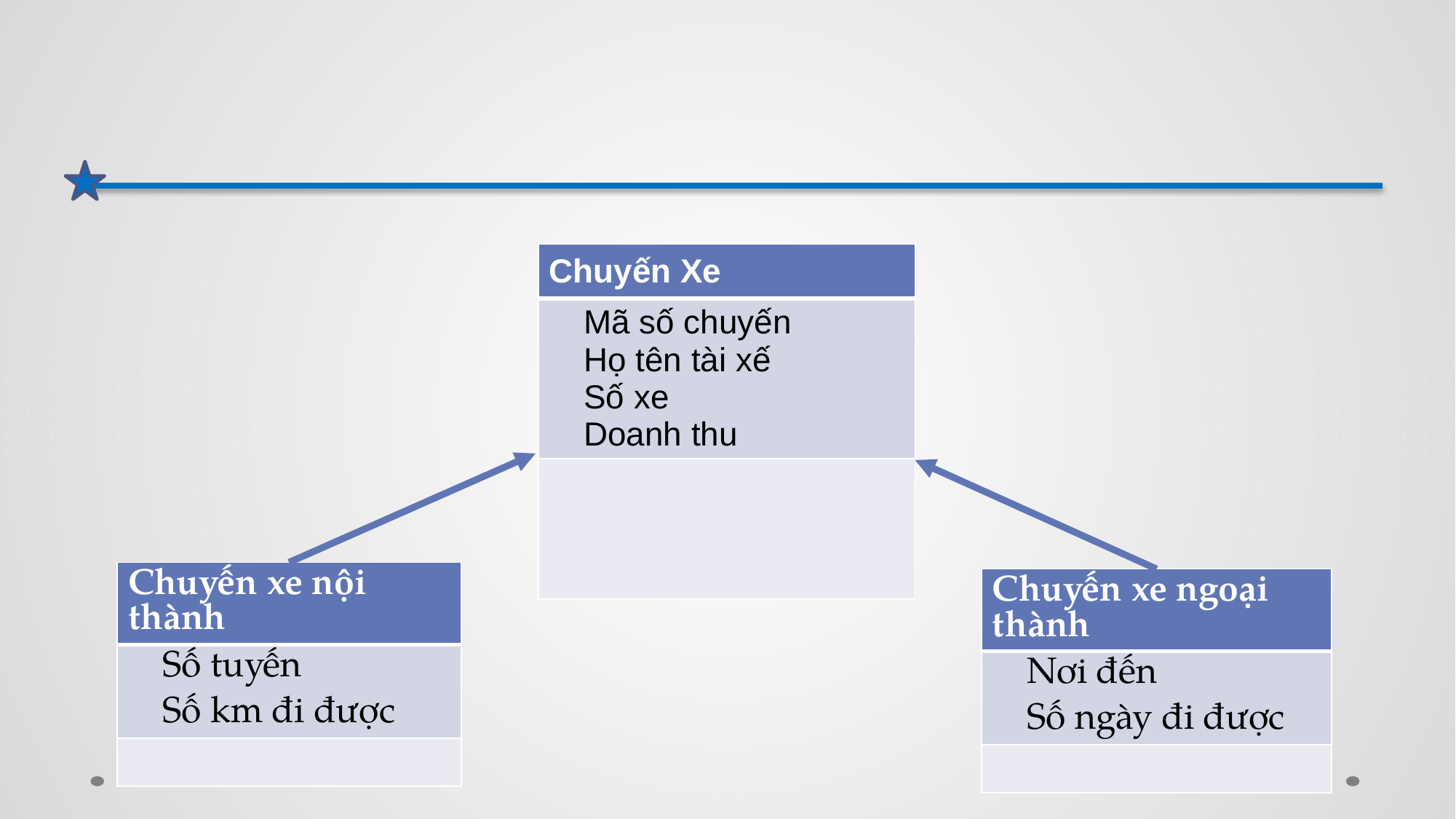

#

| Chuyến Xe |
| --- |
| Mã số chuyến Họ tên tài xế Số xe Doanh thu |
|  |
| Chuyến xe nội thành |
| --- |
| Số tuyến Số km đi được |
|  |
| Chuyến xe ngoại thành |
| --- |
| Nơi đến Số ngày đi được |
|  |